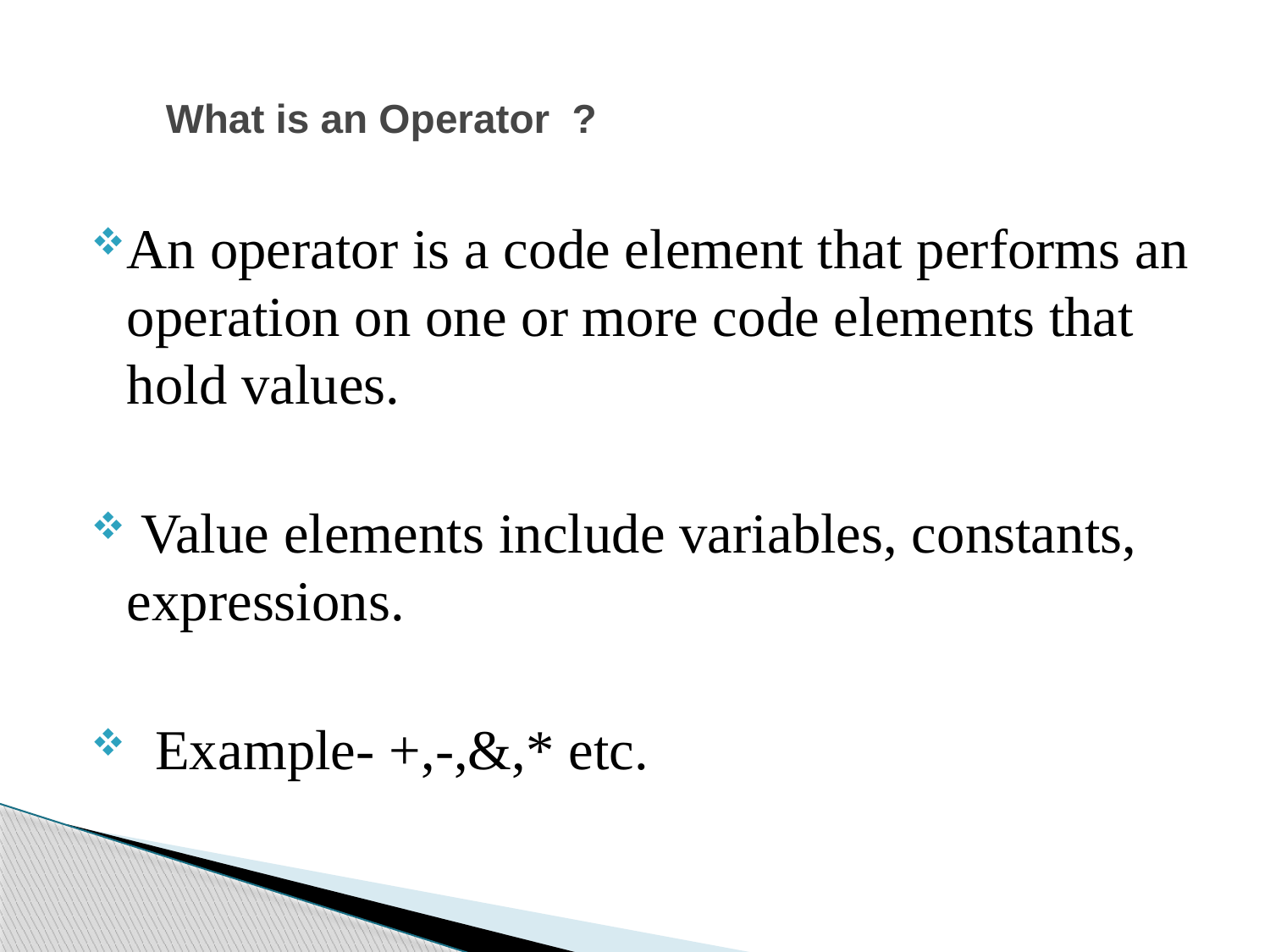

# What is an Operator  ?
An operator is a code element that performs an operation on one or more code elements that hold values.

 Value elements include variables, constants, expressions.

  Example- +,-,&,* etc.